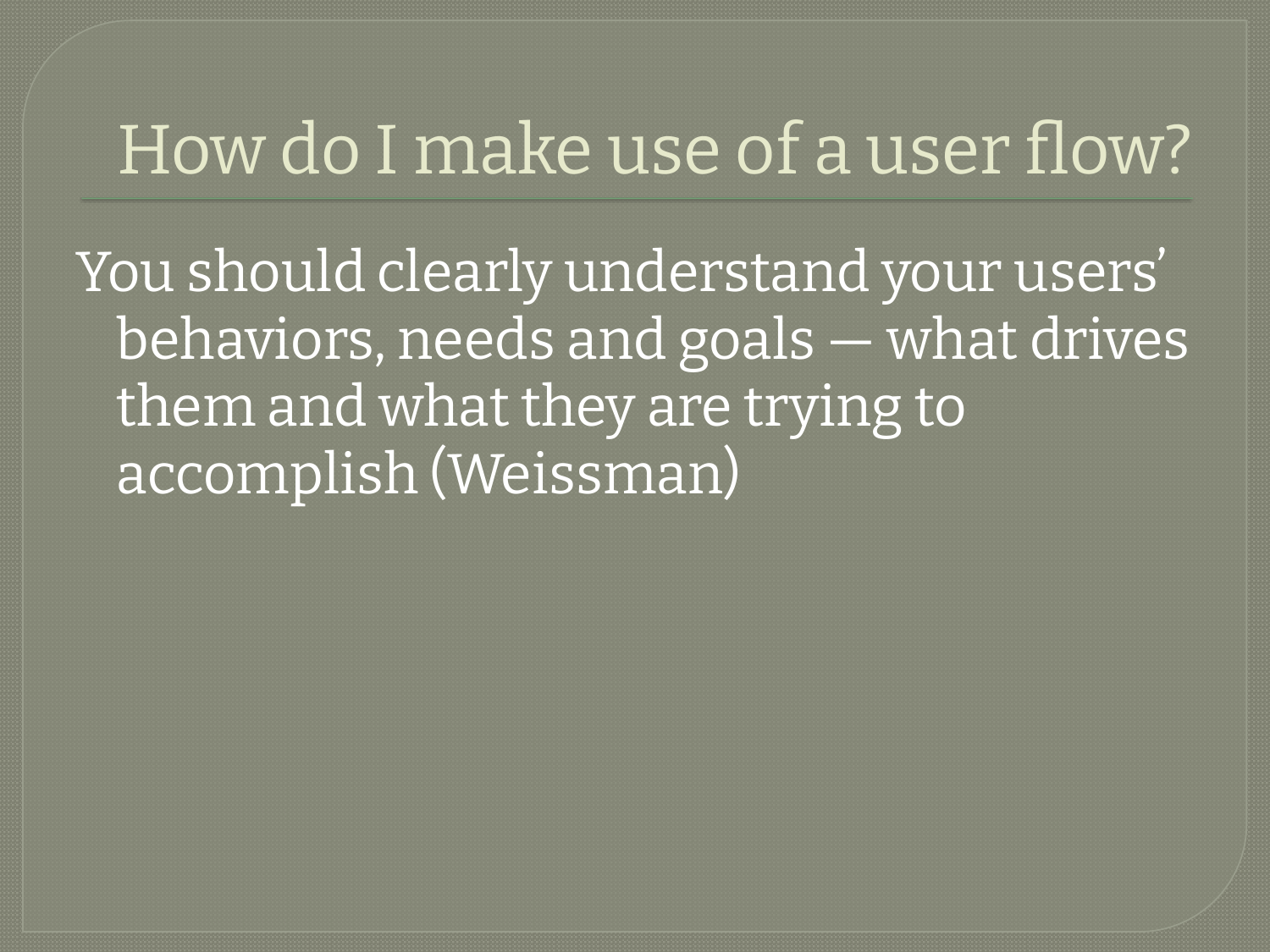

# How do I make use of a user flow?
You should clearly understand your users’ behaviors, needs and goals — what drives them and what they are trying to accomplish (Weissman)